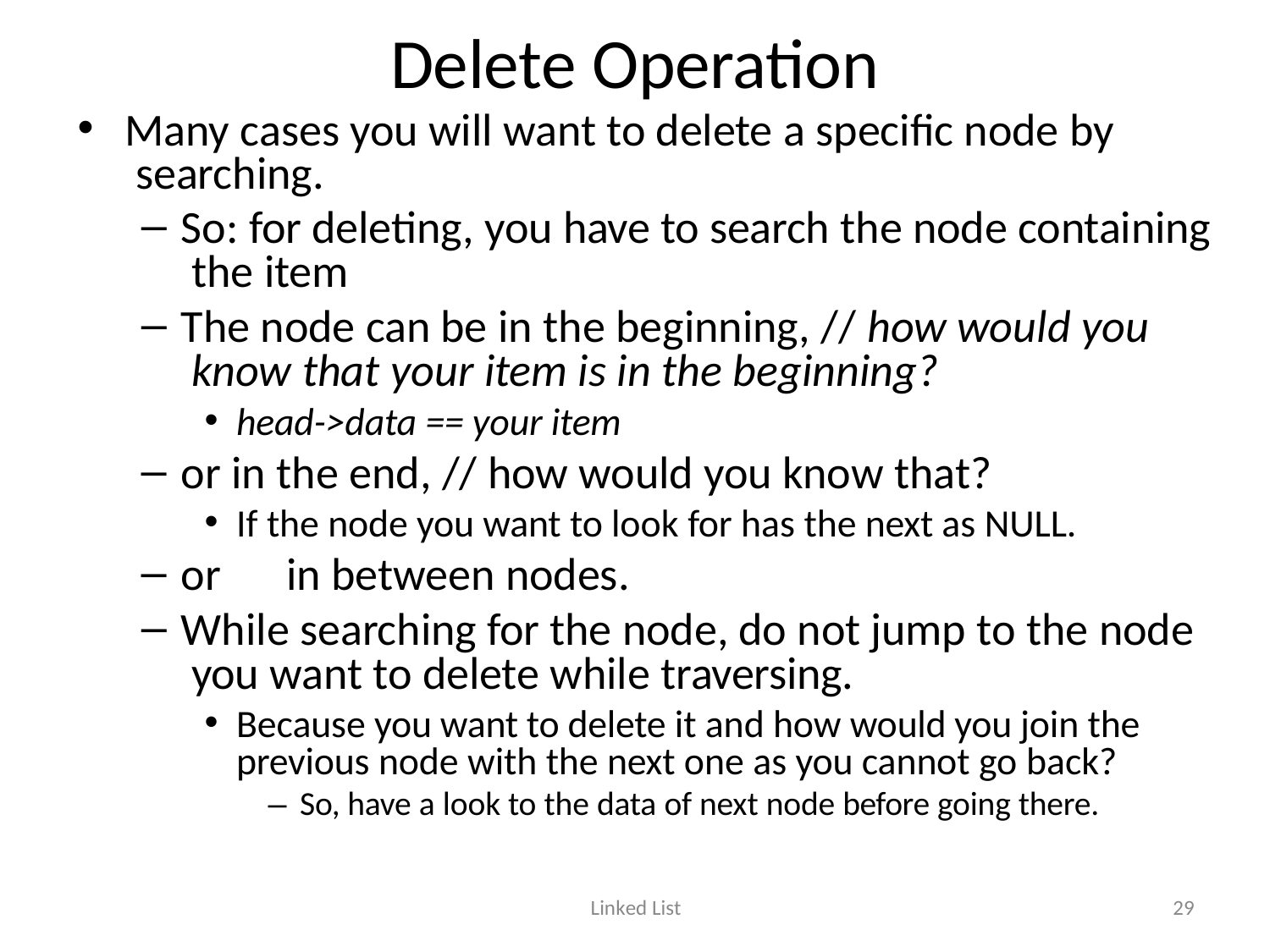

# Delete Operation
Many cases you will want to delete a specific node by  searching.
So: for deleting, you have to search the node containing  the item
The node can be in the beginning, // how would you  know that your item is in the beginning?
head->data == your item
or in the end, // how would you know that?
If the node you want to look for has the next as NULL.
or	in between nodes.
While searching for the node, do not jump to the node  you want to delete while traversing.
Because you want to delete it and how would you join the  previous node with the next one as you cannot go back?
– So, have a look to the data of next node before going there.
Linked List
29